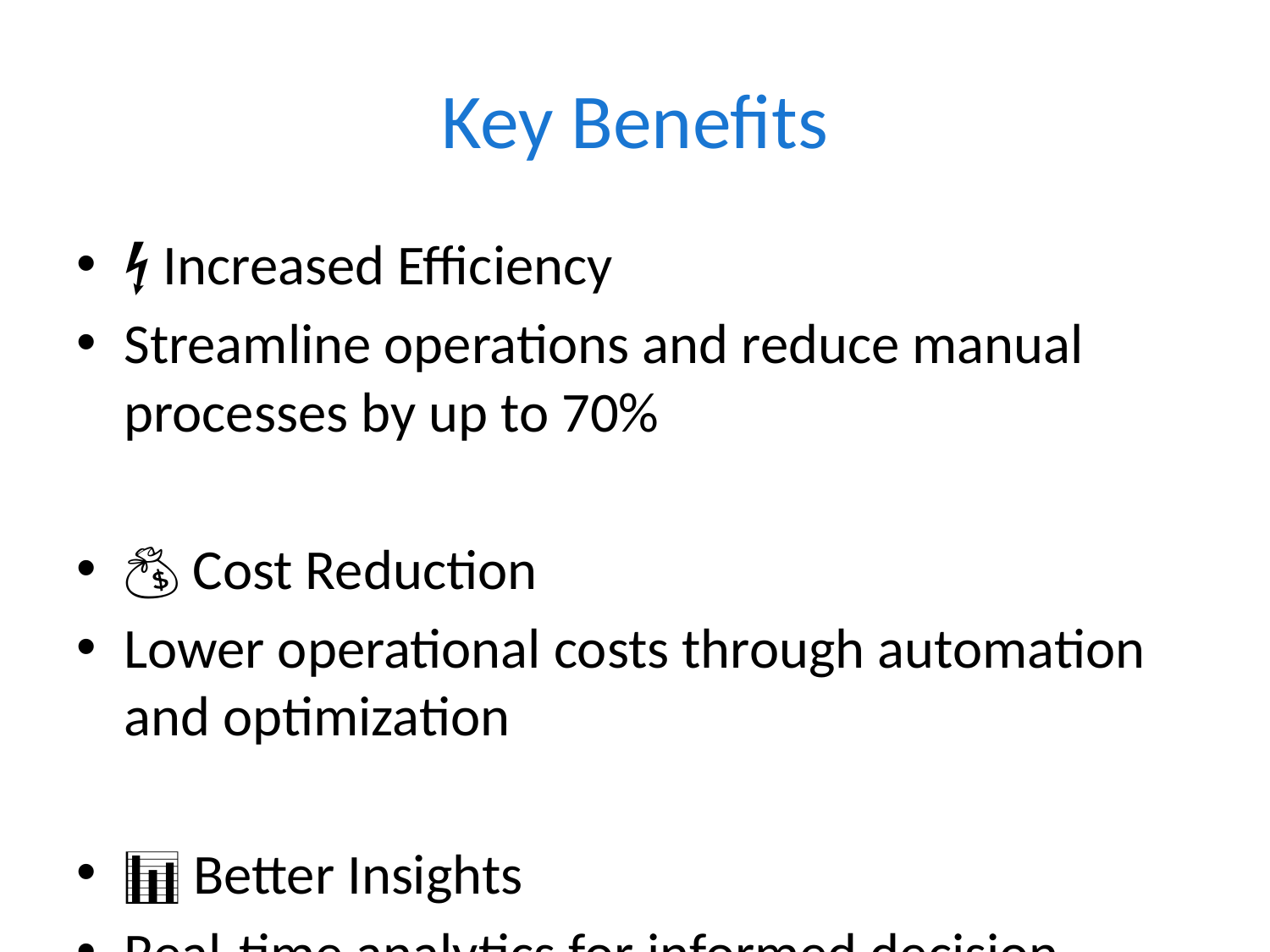

# Key Benefits
⚡ Increased Efficiency
Streamline operations and reduce manual processes by up to 70%

💰 Cost Reduction
Lower operational costs through automation and optimization

📊 Better Insights
Real-time analytics for informed decision making

🔄 Scalability
Grows with your business needs and requirements

🛡️ Enhanced Security
Enterprise-grade security with role-based access control

📱 Mobile Accessibility
Work from anywhere with full mobile functionality